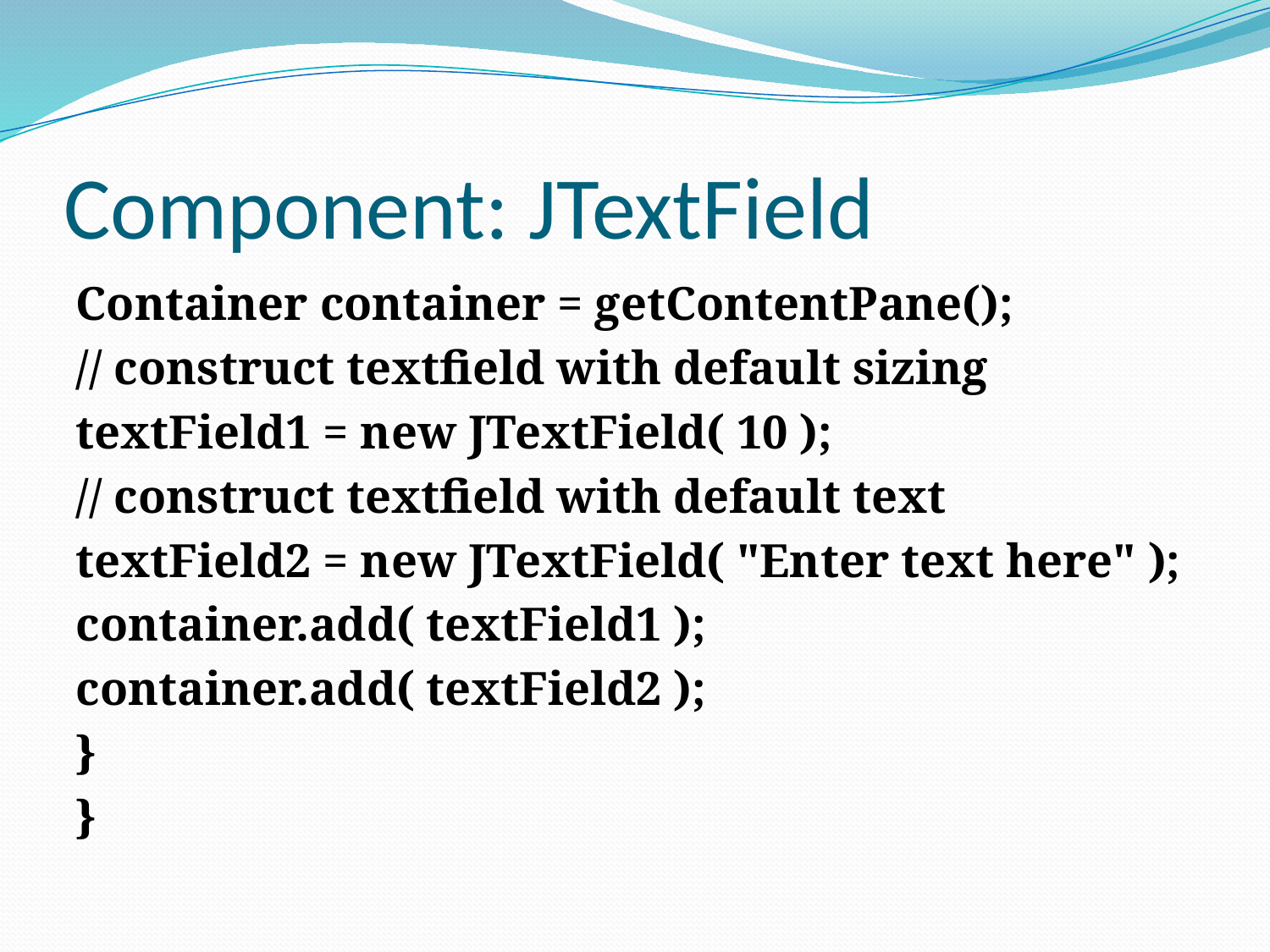

# Component: JTextField
Container container = getContentPane();
// construct textfield with default sizing
textField1 = new JTextField( 10 );
// construct textfield with default text
textField2 = new JTextField( "Enter text here" );
container.add( textField1 );
container.add( textField2 );
}
}